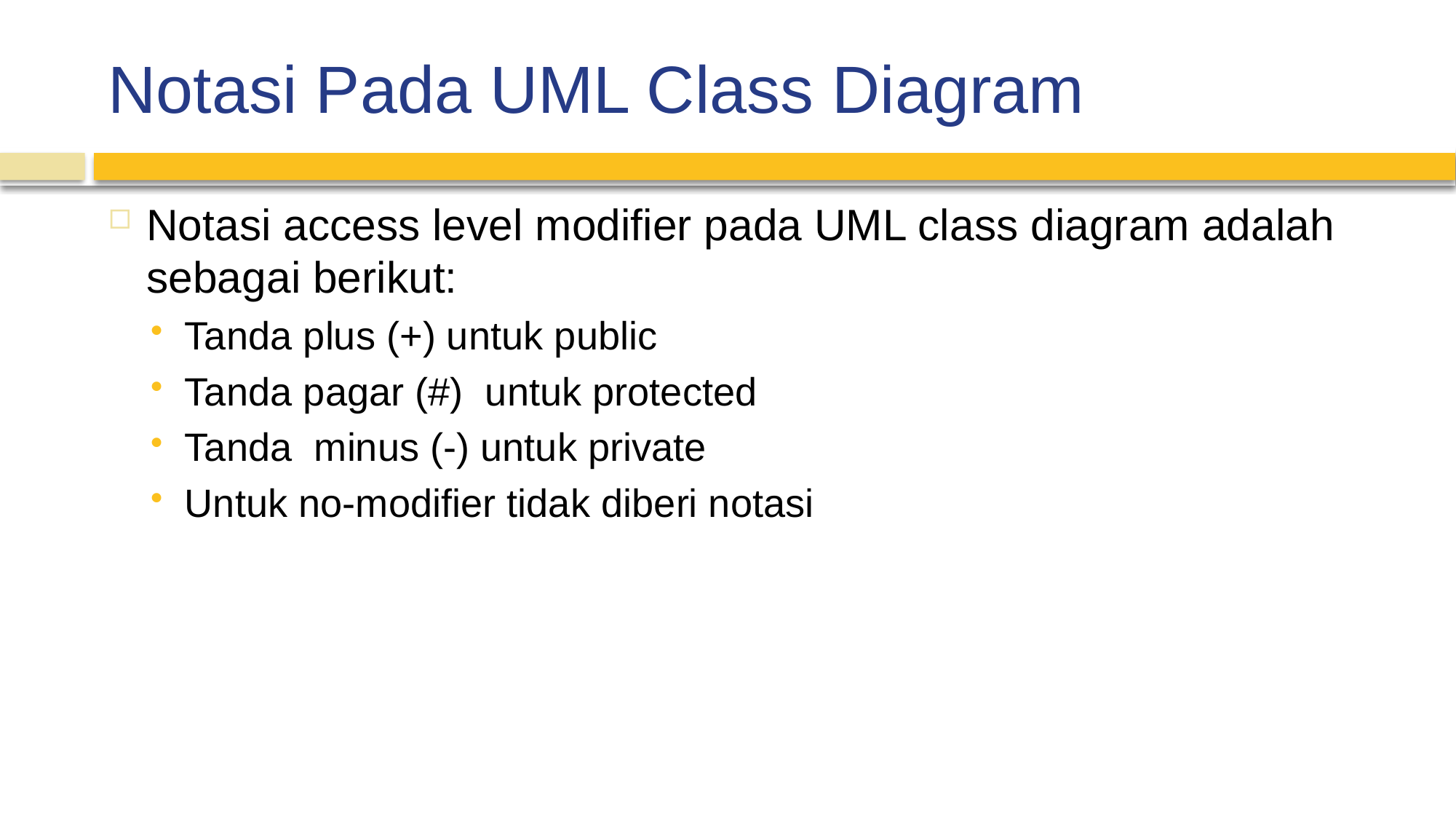

# Notasi Pada UML Class Diagram
Notasi access level modifier pada UML class diagram adalah sebagai berikut:
Tanda plus (+) untuk public
Tanda pagar (#)  untuk protected
Tanda  minus (-) untuk private
Untuk no-modifier tidak diberi notasi